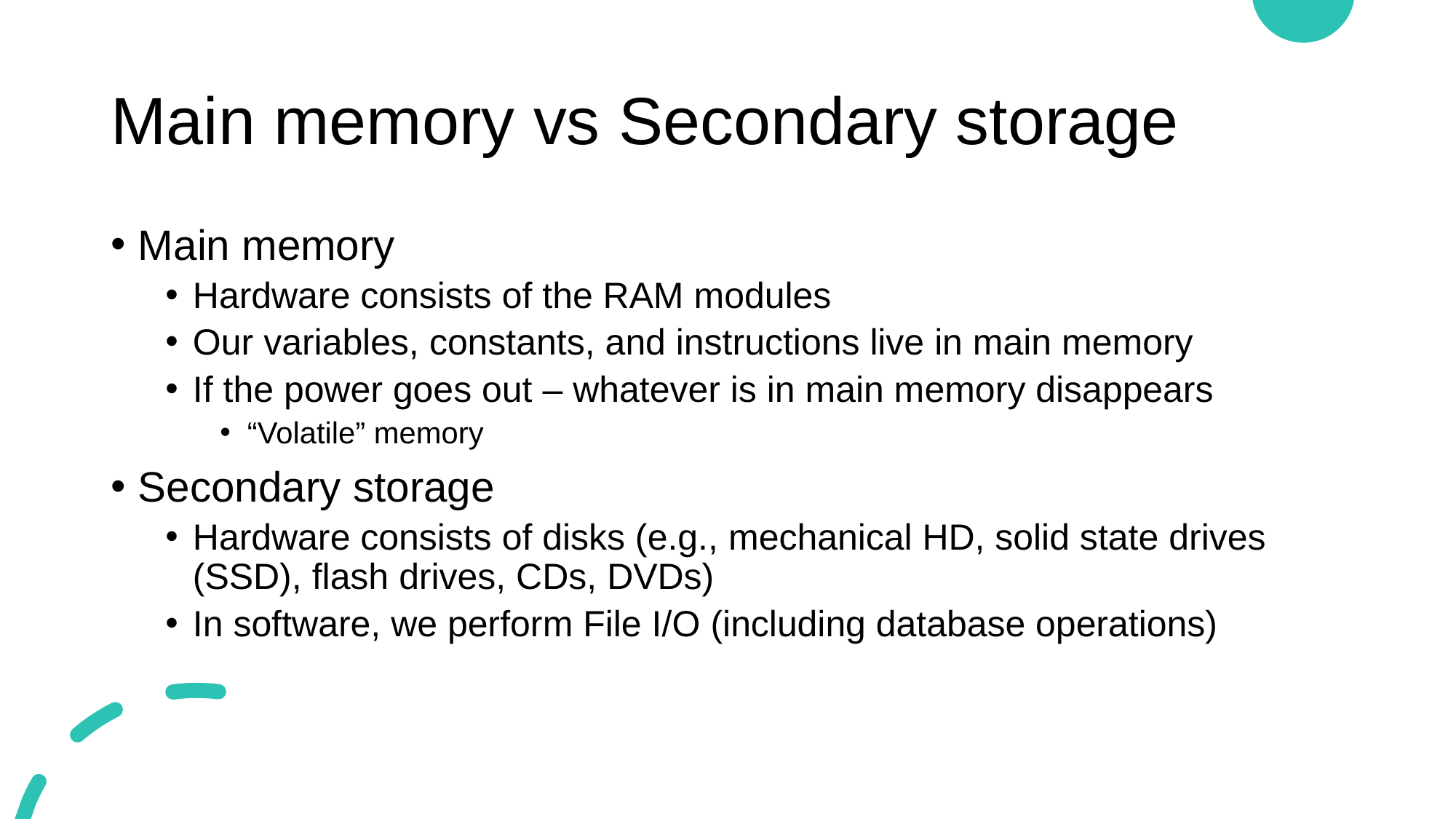

# Main memory vs Secondary storage
Main memory
Hardware consists of the RAM modules
Our variables, constants, and instructions live in main memory
If the power goes out – whatever is in main memory disappears
“Volatile” memory
Secondary storage
Hardware consists of disks (e.g., mechanical HD, solid state drives (SSD), flash drives, CDs, DVDs)
In software, we perform File I/O (including database operations)